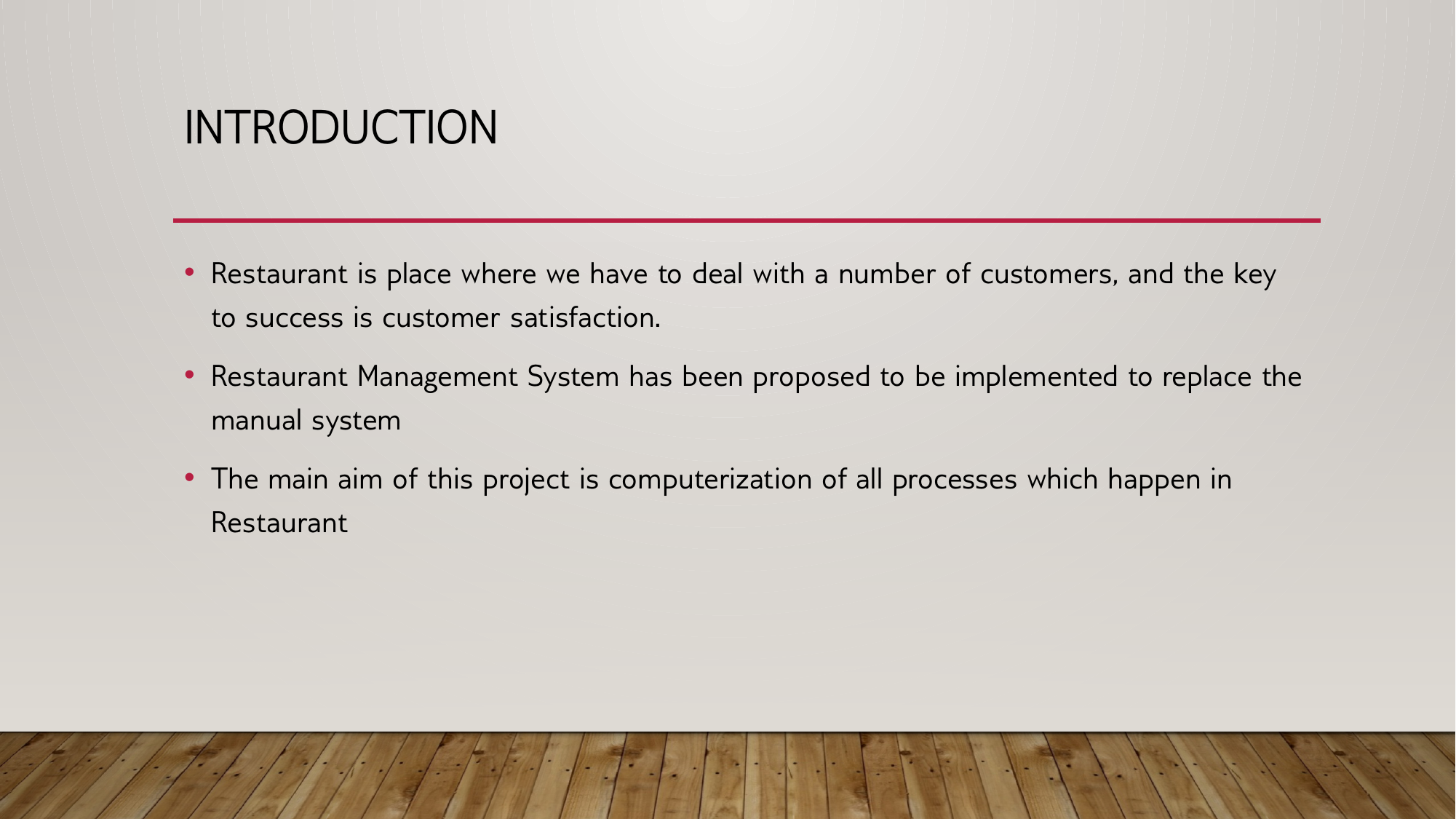

# IntRODUCTION
Restaurant is place where we have to deal with a number of customers, and the key to success is customer satisfaction.
Restaurant Management System has been proposed to be implemented to replace the manual system
The main aim of this project is computerization of all processes which happen in Restaurant